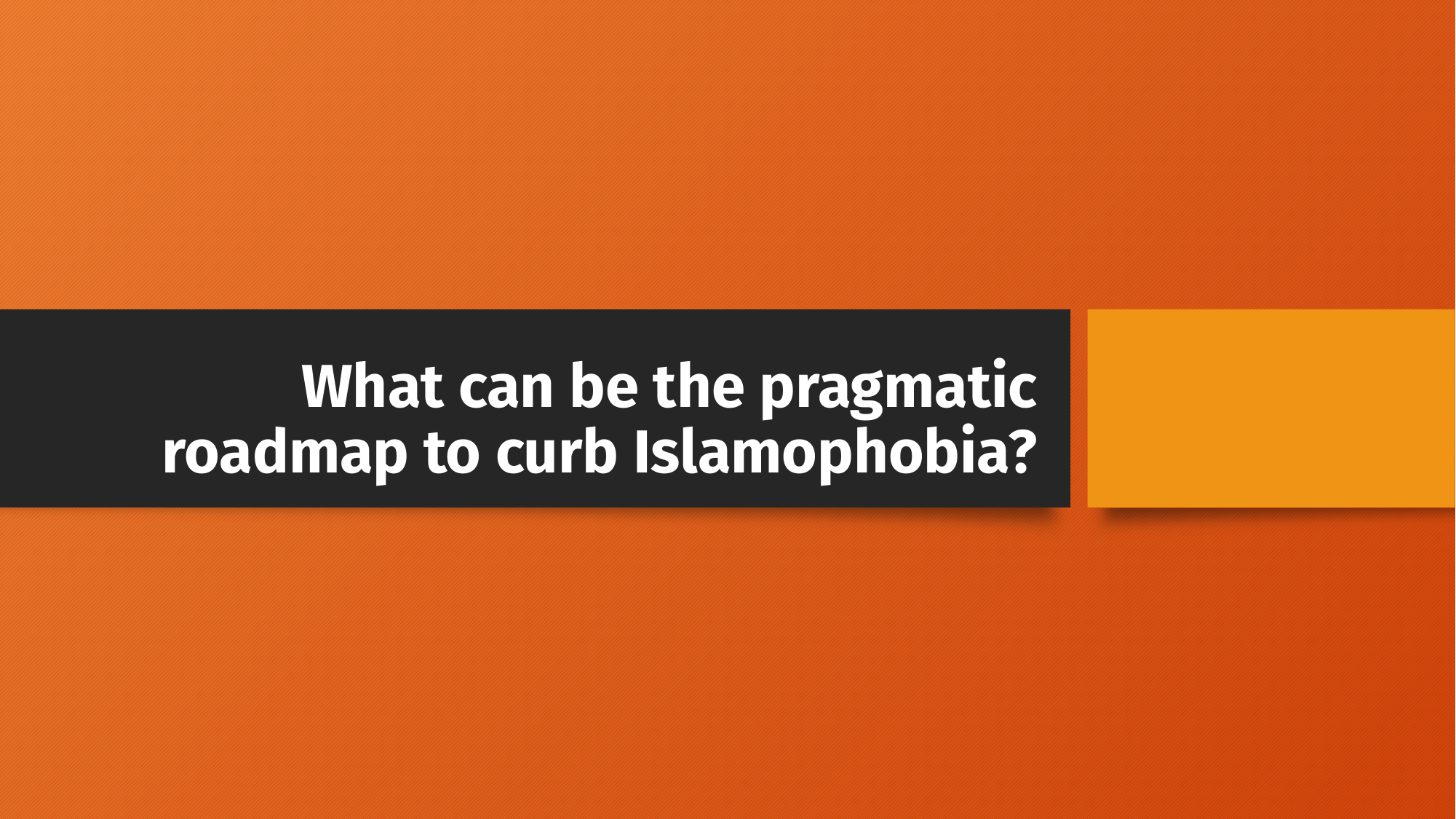

# What can be the pragmatic roadmap to curb Islamophobia?